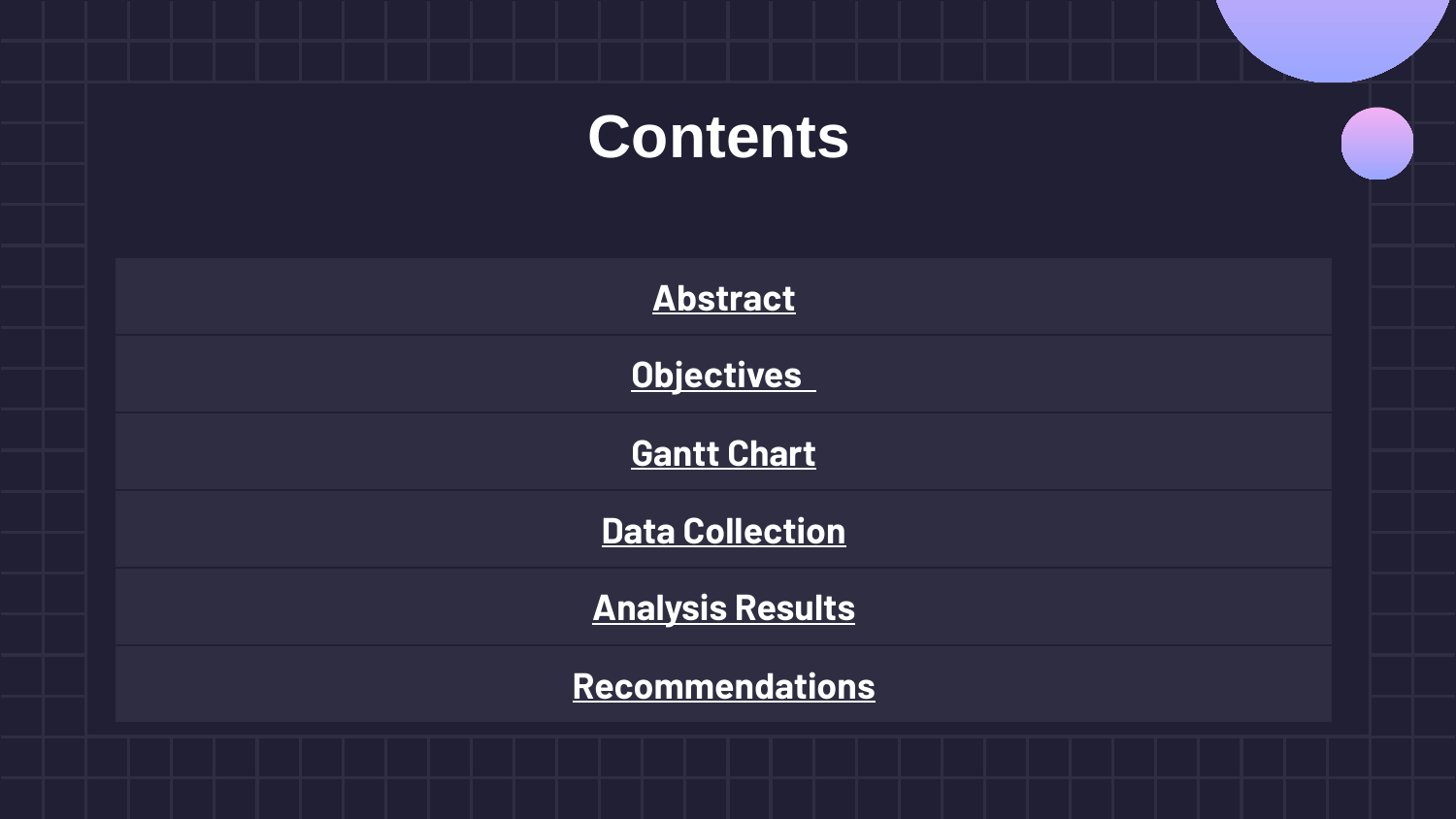

# Contents

| Abstract |
| --- |
| Objectives |
| Gantt Chart |
| Data Collection |
| Analysis Results |
| Recommendations |